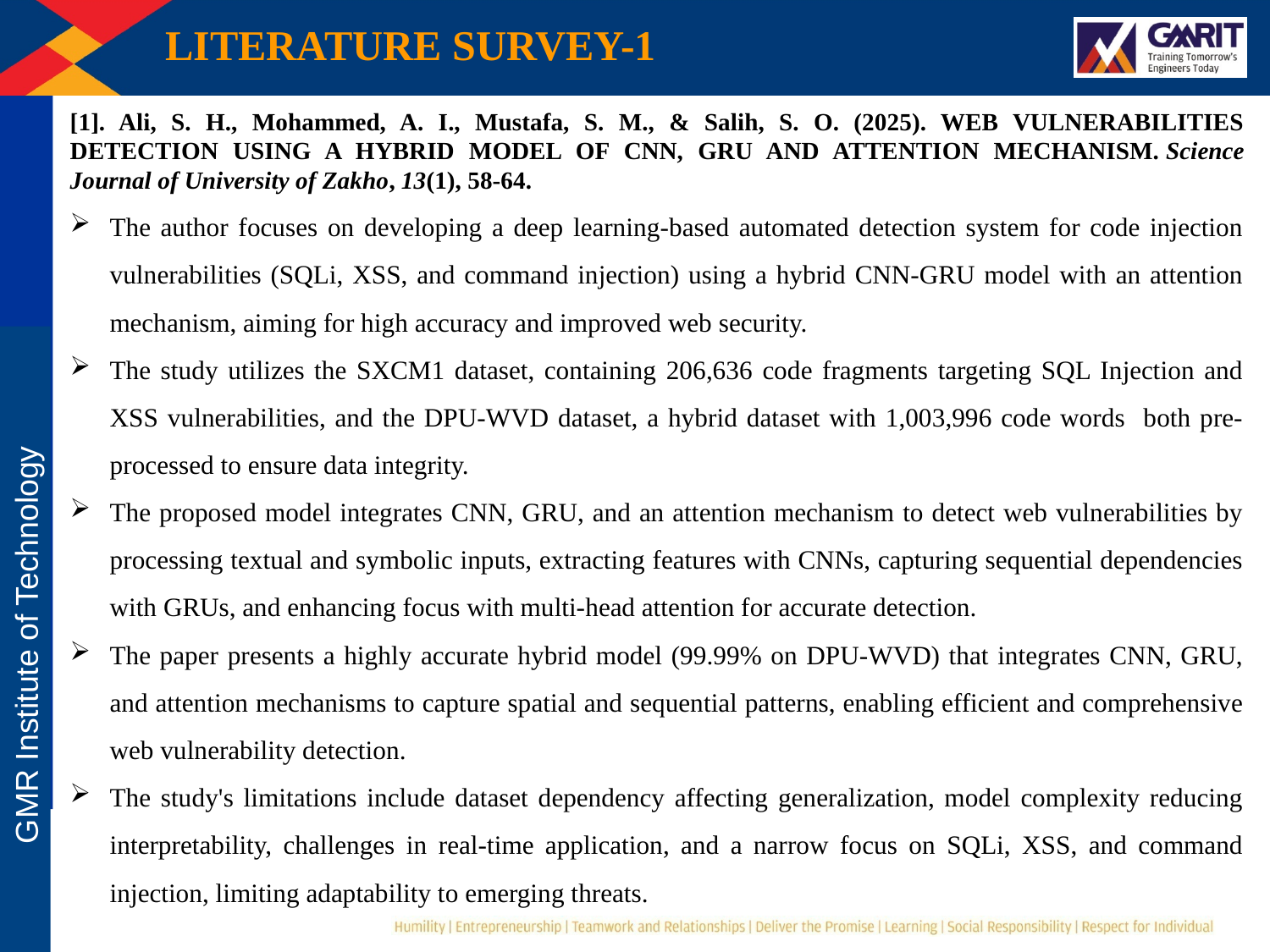

LITERATURE SURVEY-1

[1]. Ali, S. H., Mohammed, A. I., Mustafa, S. M., & Salih, S. O. (2025). WEB VULNERABILITIES DETECTION USING A HYBRID MODEL OF CNN, GRU AND ATTENTION MECHANISM. Science Journal of University of Zakho, 13(1), 58-64.
The author focuses on developing a deep learning-based automated detection system for code injection vulnerabilities (SQLi, XSS, and command injection) using a hybrid CNN-GRU model with an attention mechanism, aiming for high accuracy and improved web security.
The study utilizes the SXCM1 dataset, containing 206,636 code fragments targeting SQL Injection and XSS vulnerabilities, and the DPU-WVD dataset, a hybrid dataset with 1,003,996 code words  both pre-processed to ensure data integrity.
The proposed model integrates CNN, GRU, and an attention mechanism to detect web vulnerabilities by processing textual and symbolic inputs, extracting features with CNNs, capturing sequential dependencies with GRUs, and enhancing focus with multi-head attention for accurate detection.
The paper presents a highly accurate hybrid model (99.99% on DPU-WVD) that integrates CNN, GRU, and attention mechanisms to capture spatial and sequential patterns, enabling efficient and comprehensive web vulnerability detection.
The study's limitations include dataset dependency affecting generalization, model complexity reducing interpretability, challenges in real-time application, and a narrow focus on SQLi, XSS, and command injection, limiting adaptability to emerging threats.